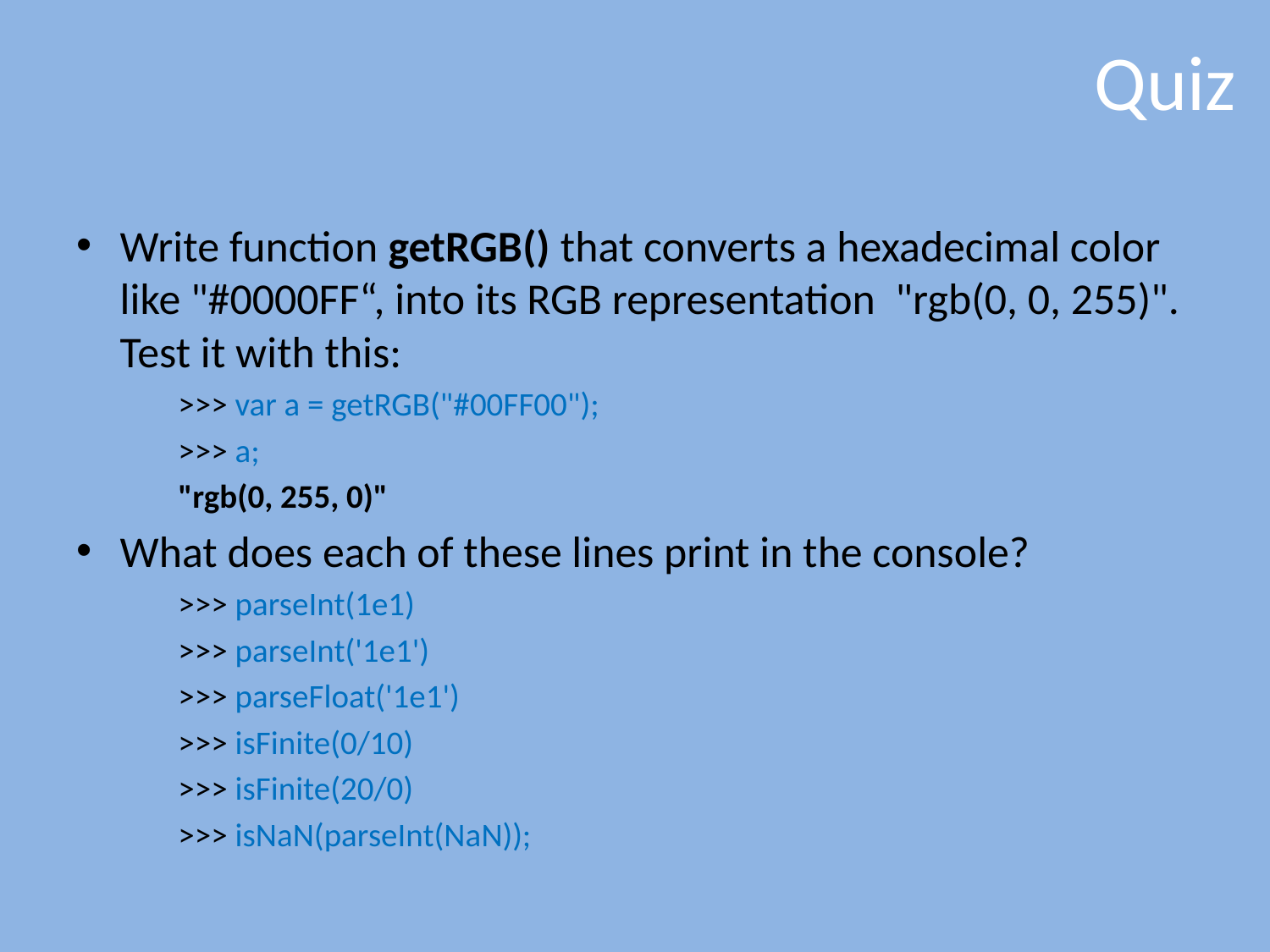

# Quiz
Write function getRGB() that converts a hexadecimal color like "#0000FF“, into its RGB representation  "rgb(0, 0, 255)". Test it with this:
>>> var a = getRGB("#00FF00");
>>> a;
"rgb(0, 255, 0)"
What does each of these lines print in the console?
>>> parseInt(1e1)
>>> parseInt('1e1')
>>> parseFloat('1e1')
>>> isFinite(0/10)
>>> isFinite(20/0)
>>> isNaN(parseInt(NaN));